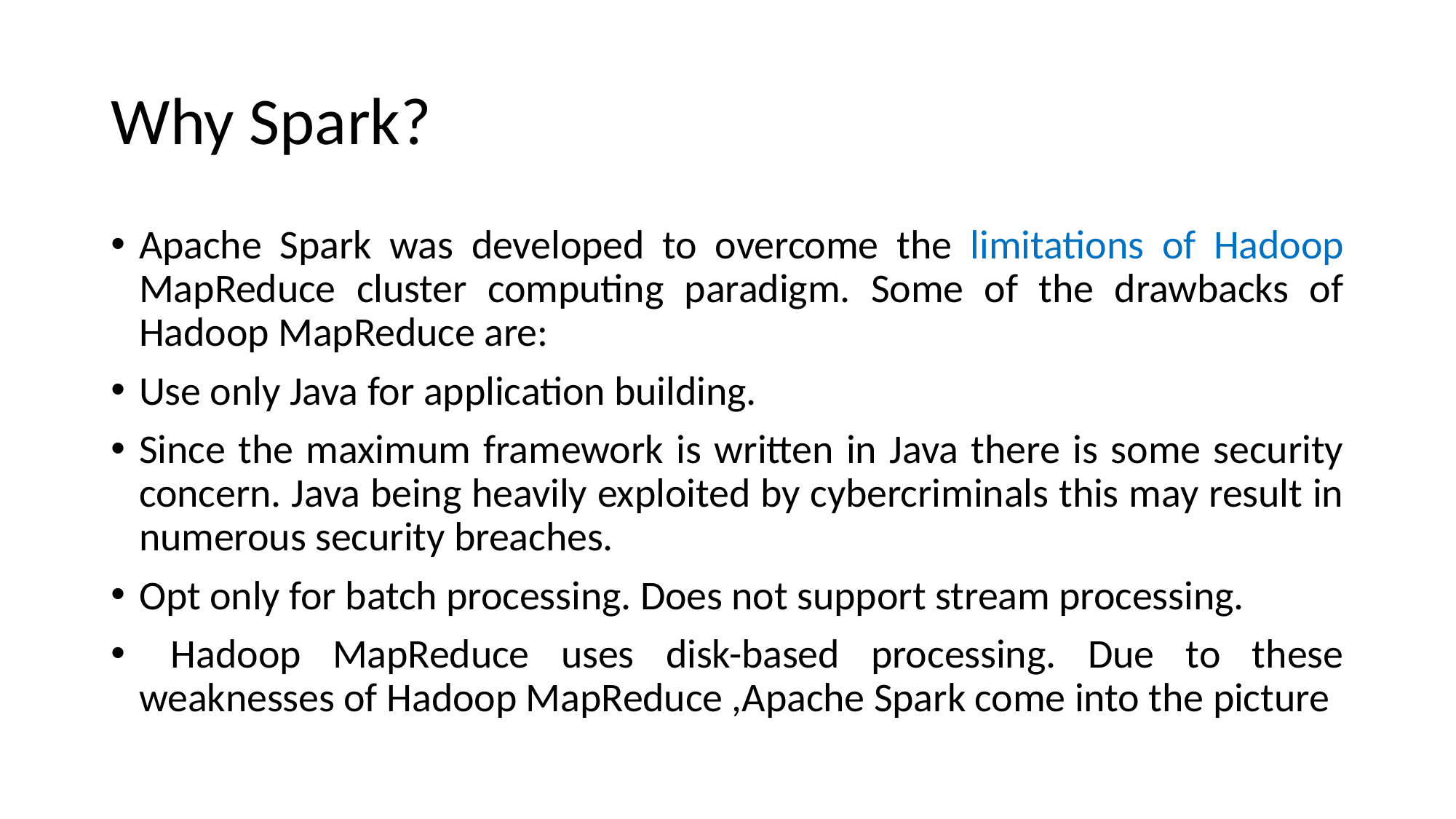

# Why Spark?
Apache Spark was developed to overcome the limitations of Hadoop MapReduce cluster computing paradigm. Some of the drawbacks of Hadoop MapReduce are:
Use only Java for application building.
Since the maximum framework is written in Java there is some security concern. Java being heavily exploited by cybercriminals this may result in numerous security breaches.
Opt only for batch processing. Does not support stream processing.
 Hadoop MapReduce uses disk-based processing. Due to these weaknesses of Hadoop MapReduce ,Apache Spark come into the picture